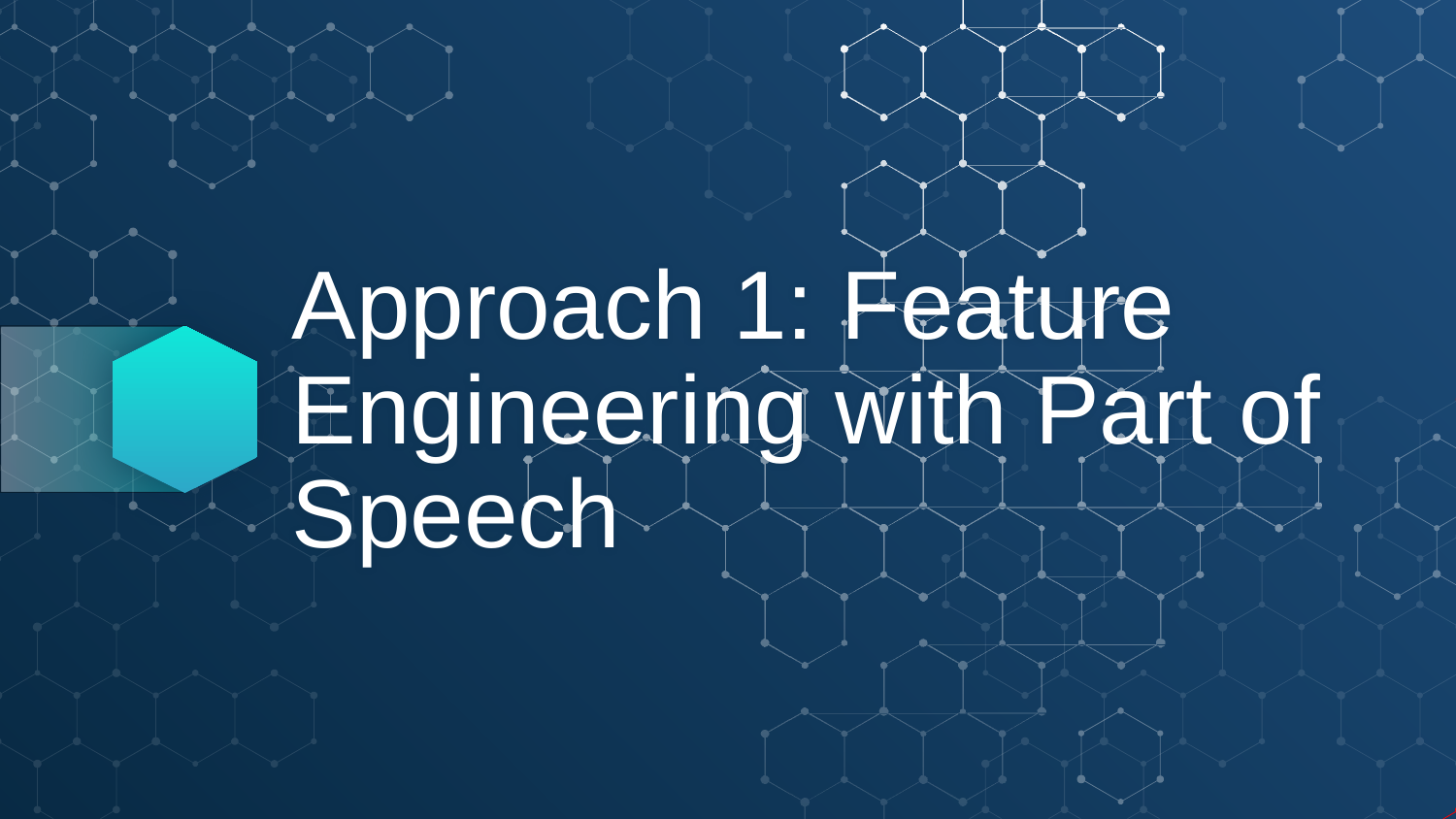

# Approach 1: Feature Engineering with Part of Speech